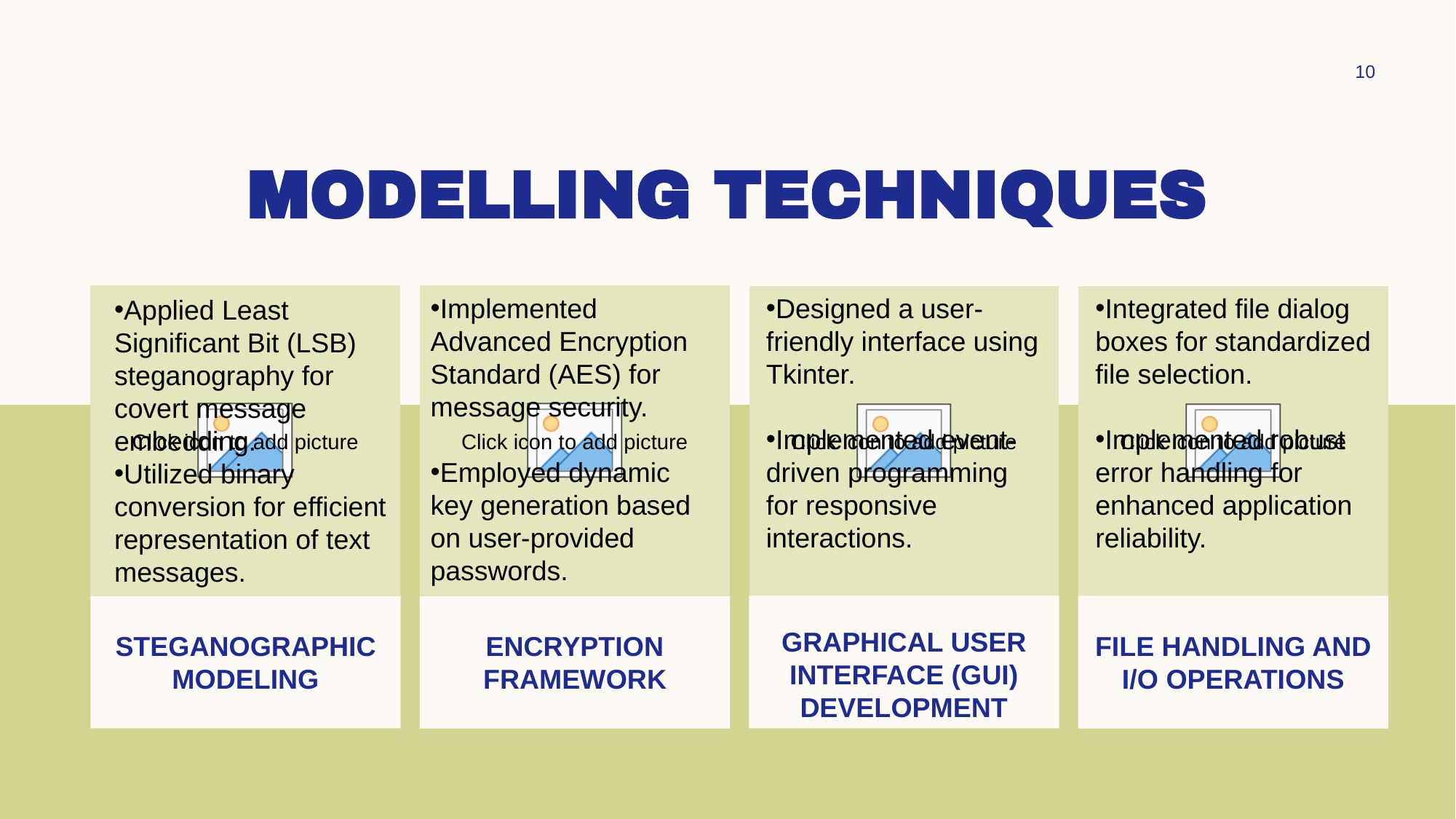

10
# MODELLING TECHNIQUES

Integrated file dialog boxes for standardized file selection.

Implemented robust error handling for enhanced application reliability.

Implemented Advanced Encryption Standard (AES) for message security.

Employed dynamic key generation based on user-provided passwords.

Designed a user-friendly interface using Tkinter.

Implemented event-driven programming for responsive interactions.
Applied Least Significant Bit (LSB) steganography for covert message embedding.
Utilized binary conversion for efficient representation of text messages.
Graphical User Interface (GUI) Development
Steganographic Modeling
Encryption Framework
File Handling and I/O Operations